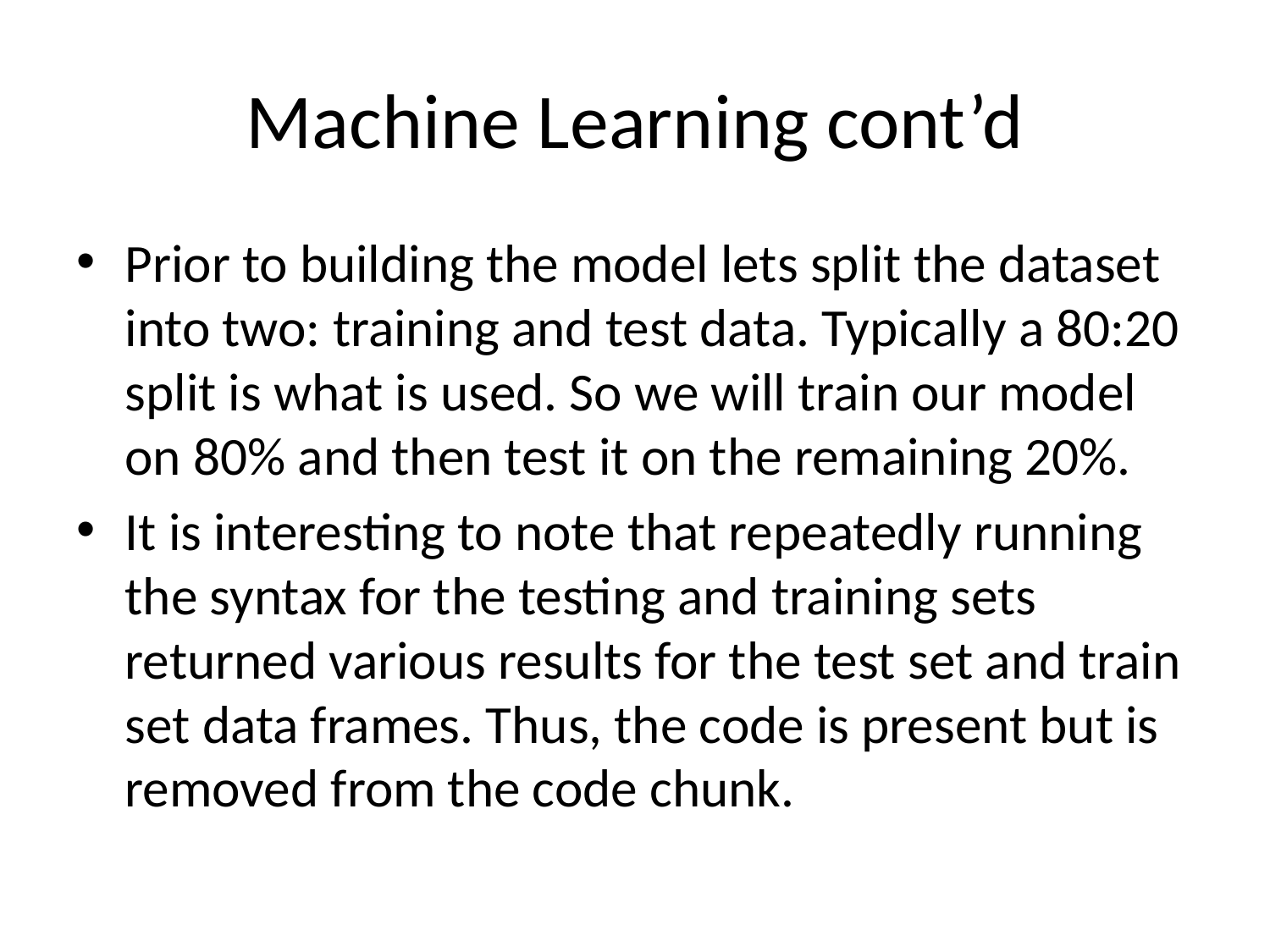

# Machine Learning cont’d
Prior to building the model lets split the dataset into two: training and test data. Typically a 80:20 split is what is used. So we will train our model on 80% and then test it on the remaining 20%.
It is interesting to note that repeatedly running the syntax for the testing and training sets returned various results for the test set and train set data frames. Thus, the code is present but is removed from the code chunk.